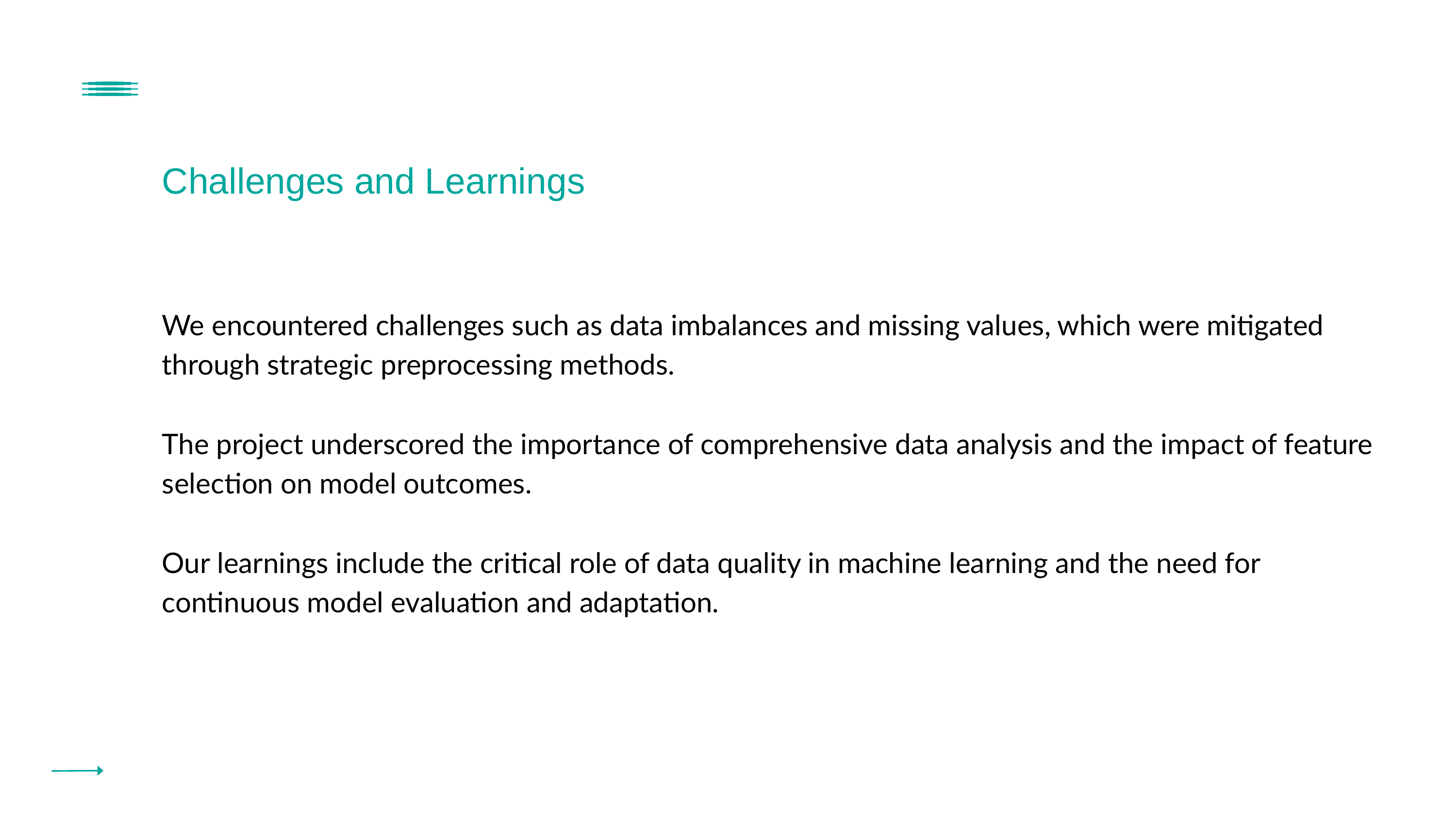

Challenges and Learnings
We encountered challenges such as data imbalances and missing values, which were mitigated through strategic preprocessing methods.

The project underscored the importance of comprehensive data analysis and the impact of feature selection on model outcomes.

Our learnings include the critical role of data quality in machine learning and the need for continuous model evaluation and adaptation.